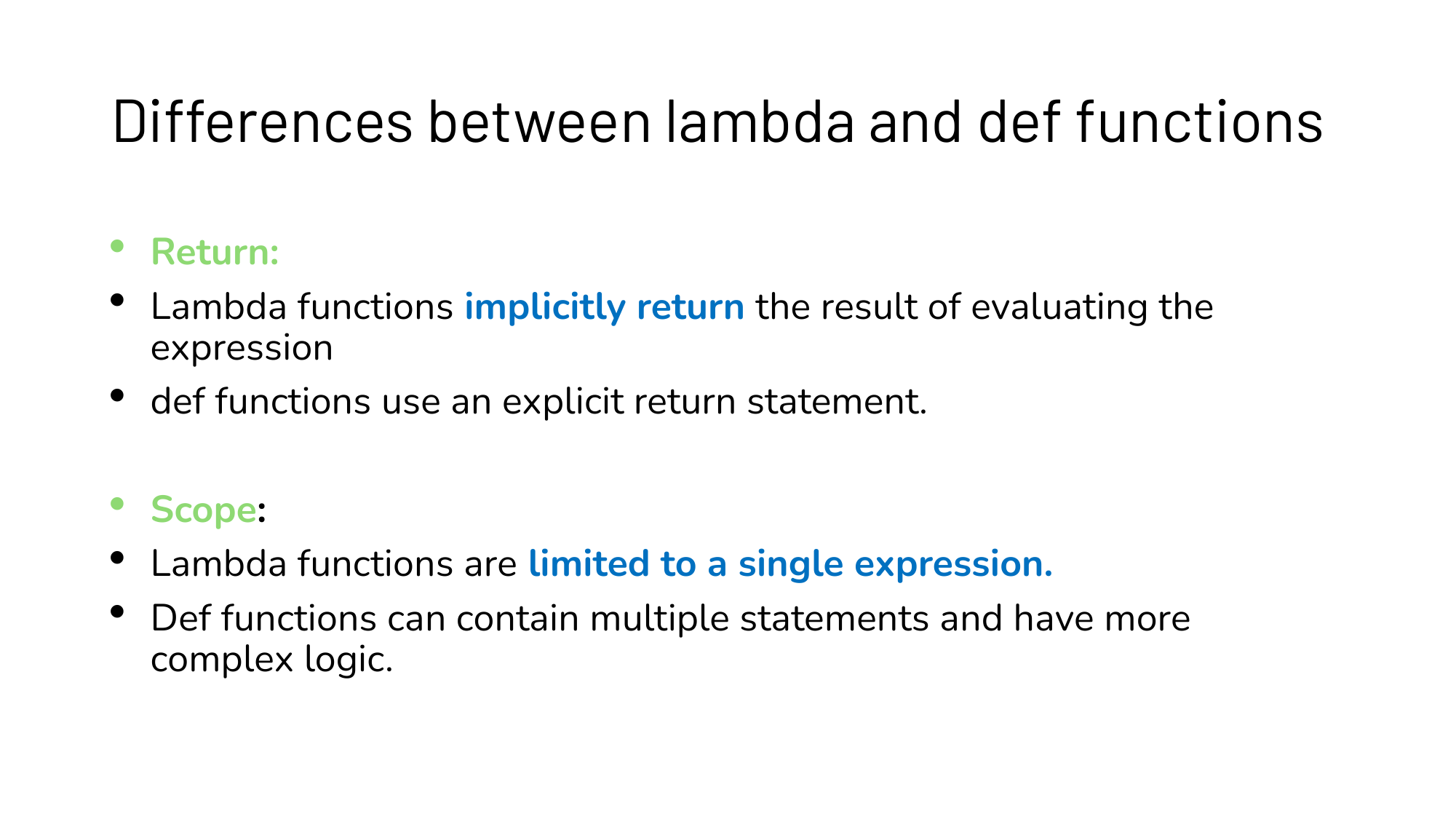

# Differences between lambda and def functions

Return:
Lambda functions implicitly return the result of evaluating the expression
def functions use an explicit return statement.

Scope:
Lambda functions are limited to a single expression.
Def functions can contain multiple statements and have more complex logic.